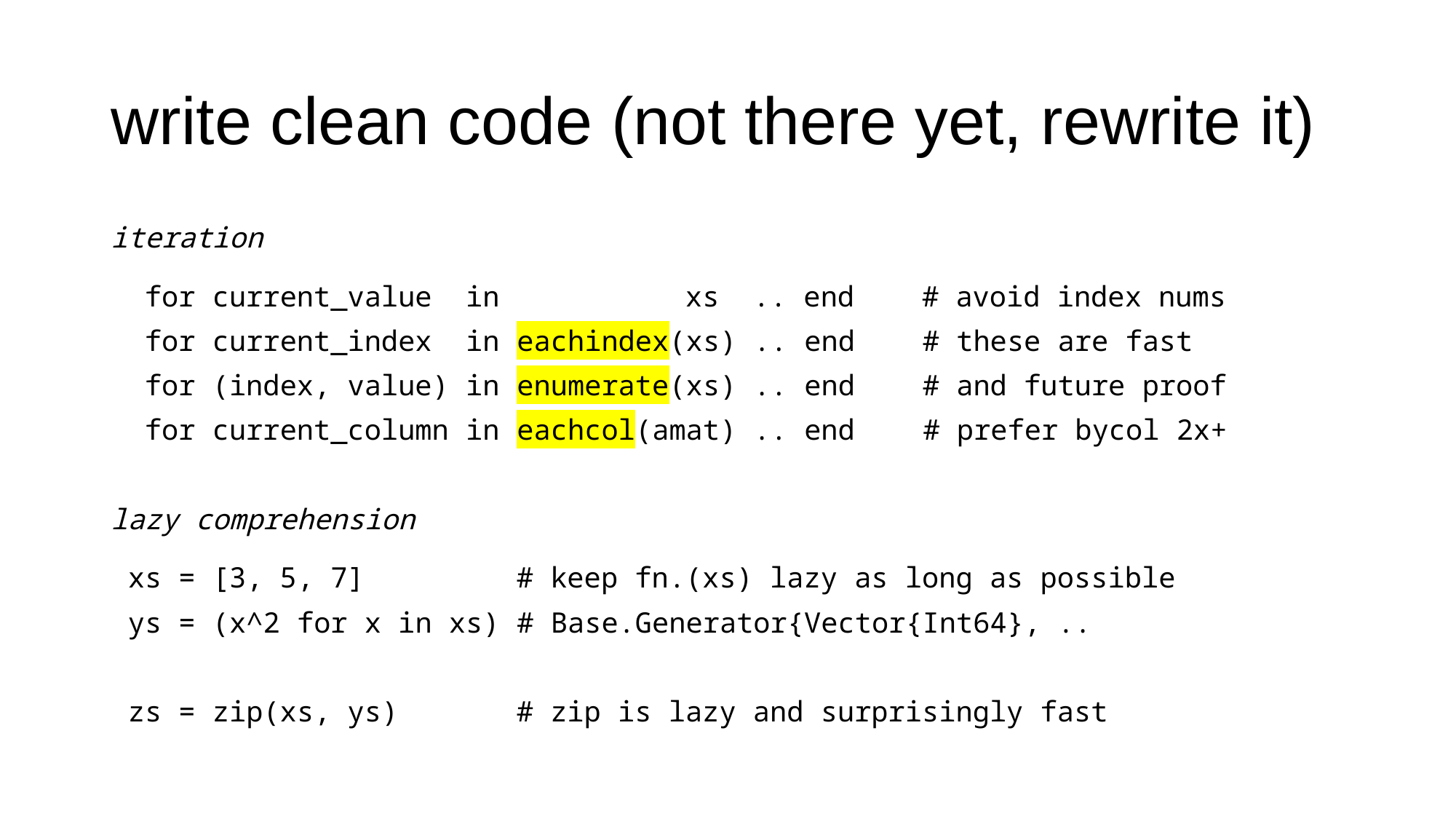

# write clean code (not there yet, rewrite it)
iteration
  for current_value  in           xs  .. end    # avoid index nums
  for current_index  in eachindex(xs) .. end    # these are fast
  for (index, value) in enumerate(xs) .. end    # and future proof
  for current_column in eachcol(amat) .. end	# prefer bycol 2x+

lazy comprehension
 xs = [3, 5, 7]         # keep fn.(xs) lazy as long as possible
 ys = (x^2 for x in xs)	# Base.Generator{Vector{Int64}, ..

 zs = zip(xs, ys)       # zip is lazy and surprisingly fast